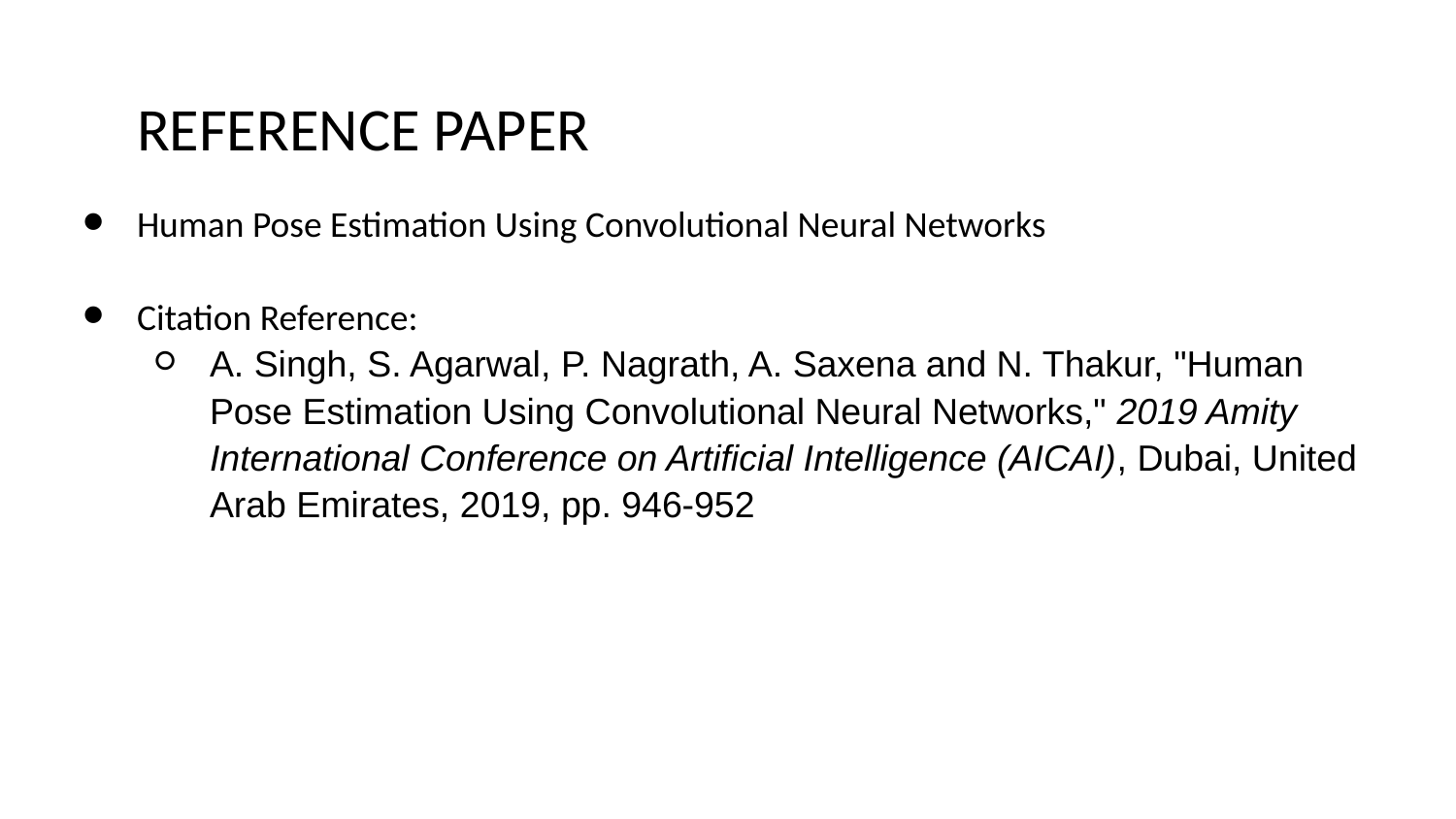

# REFERENCE PAPER
Human Pose Estimation Using Convolutional Neural Networks

Citation Reference:
A. Singh, S. Agarwal, P. Nagrath, A. Saxena and N. Thakur, "Human Pose Estimation Using Convolutional Neural Networks," 2019 Amity International Conference on Artificial Intelligence (AICAI), Dubai, United Arab Emirates, 2019, pp. 946-952